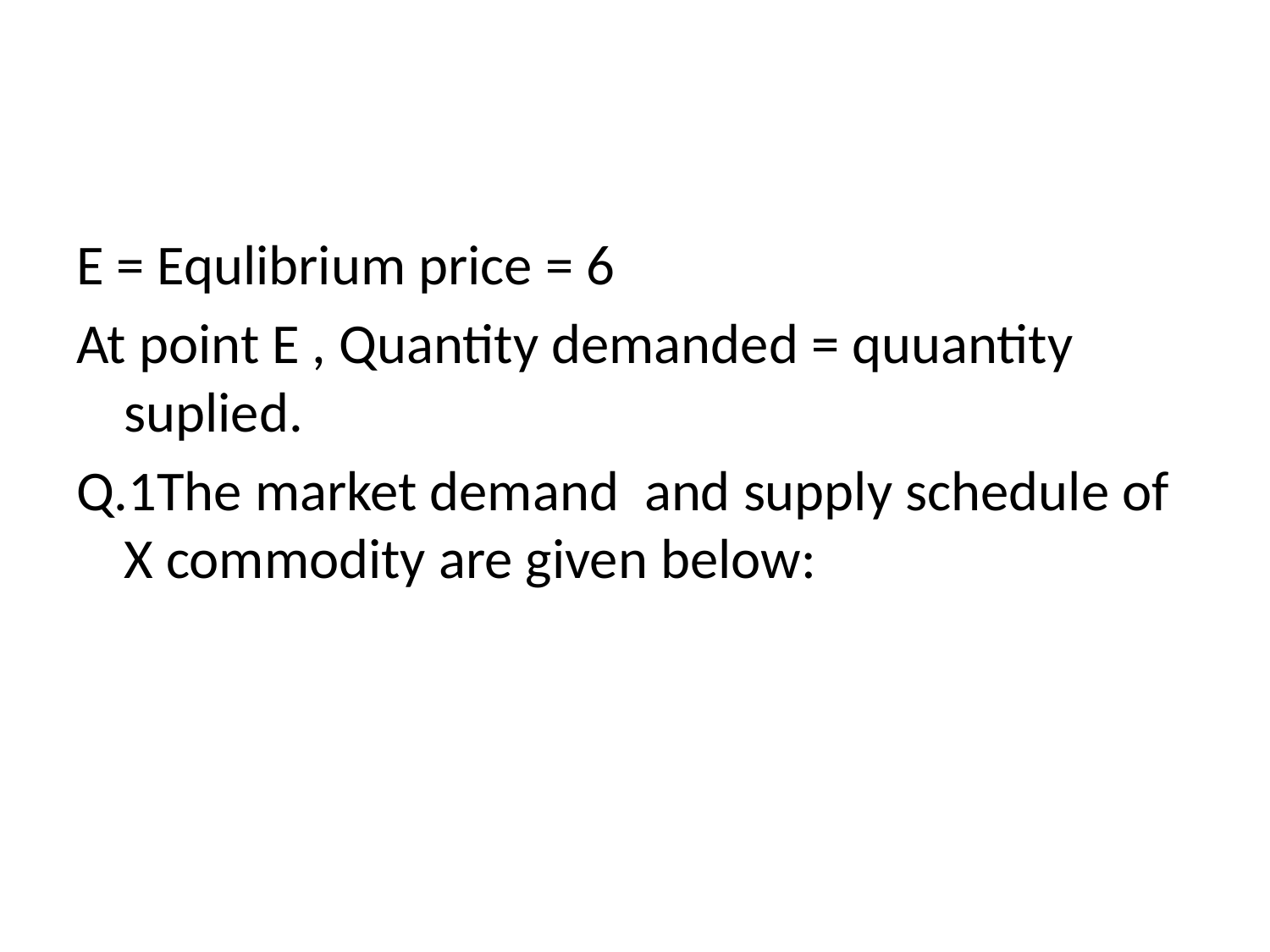

#
E = Equlibrium price = 6
At point E , Quantity demanded = quuantity suplied.
Q.1The market demand  and supply schedule of X commodity are given below: